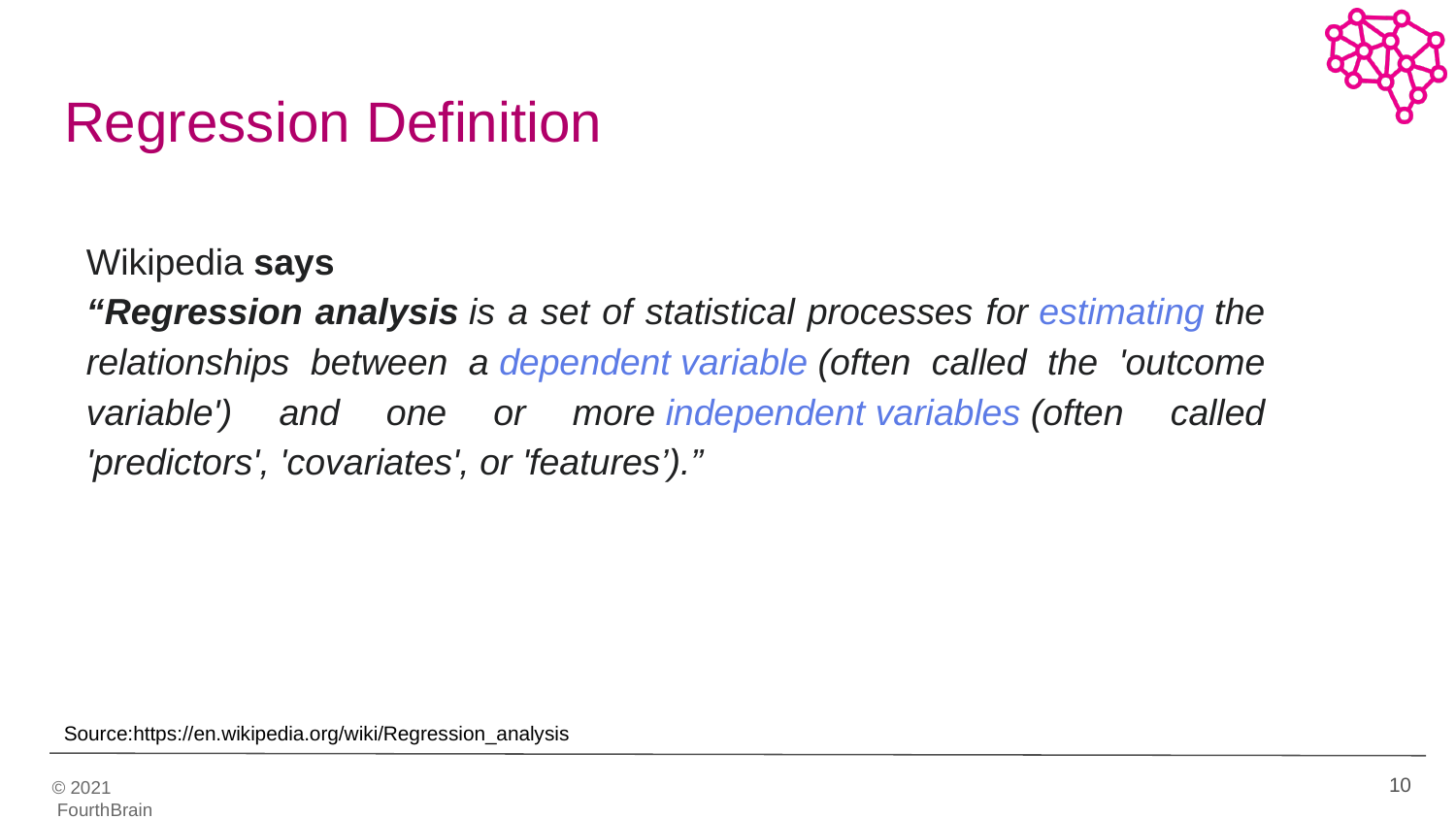

# Regression Definition
Wikipedia says
“Regression analysis is a set of statistical processes for estimating the relationships between a dependent variable (often called the 'outcome variable') and one or more independent variables (often called 'predictors', 'covariates', or 'features’).”
Source:https://en.wikipedia.org/wiki/Regression_analysis
10